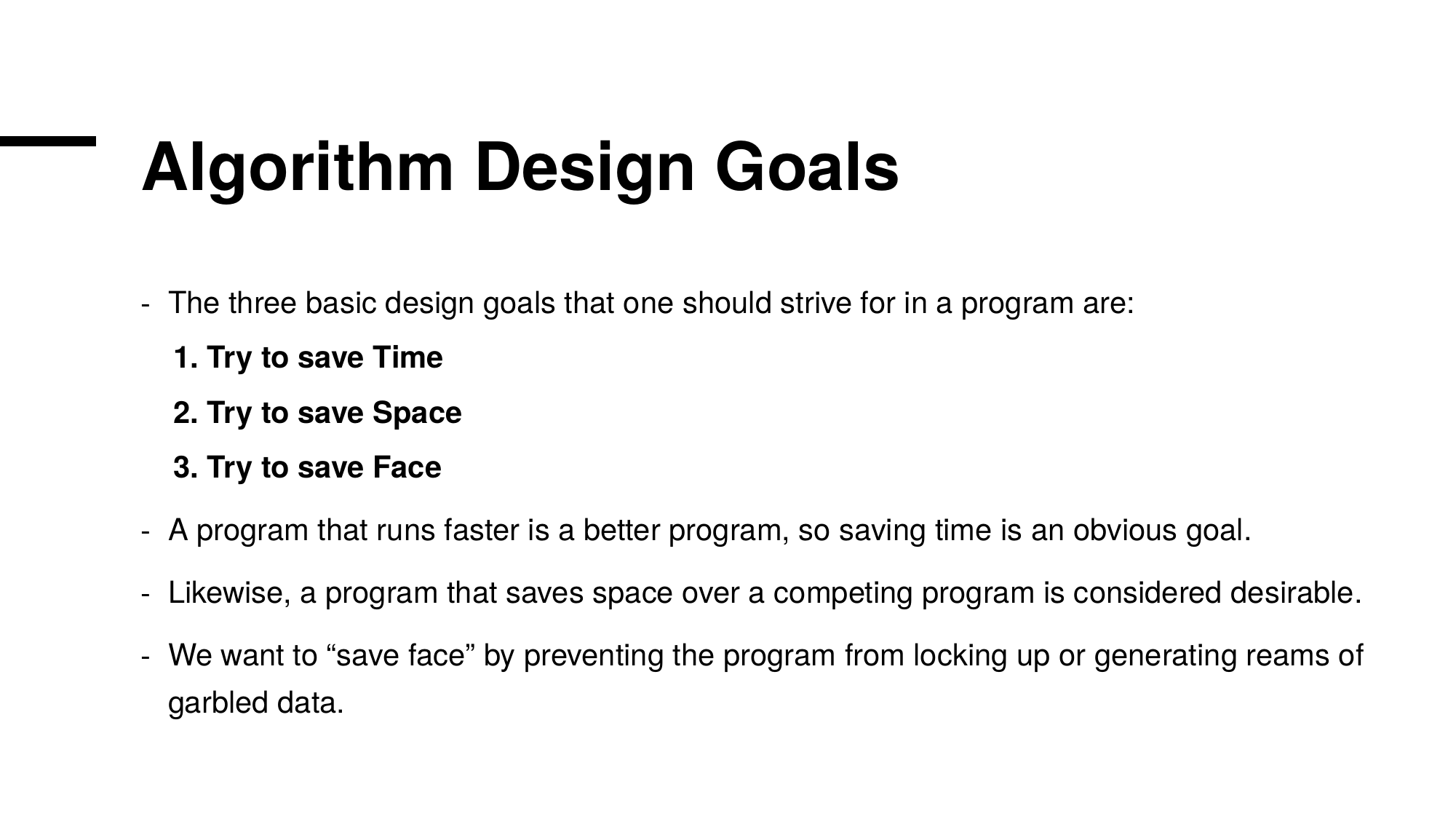

# Algorithm Design Goals
The three basic design goals that one should strive for in a program are:
1. Try to save Time
2. Try to save Space
3. Try to save Face
A program that runs faster is a better program, so saving time is an obvious goal.
Likewise, a program that saves space over a competing program is considered desirable.
We want to “save face” by preventing the program from locking up or generating reams of garbled data.